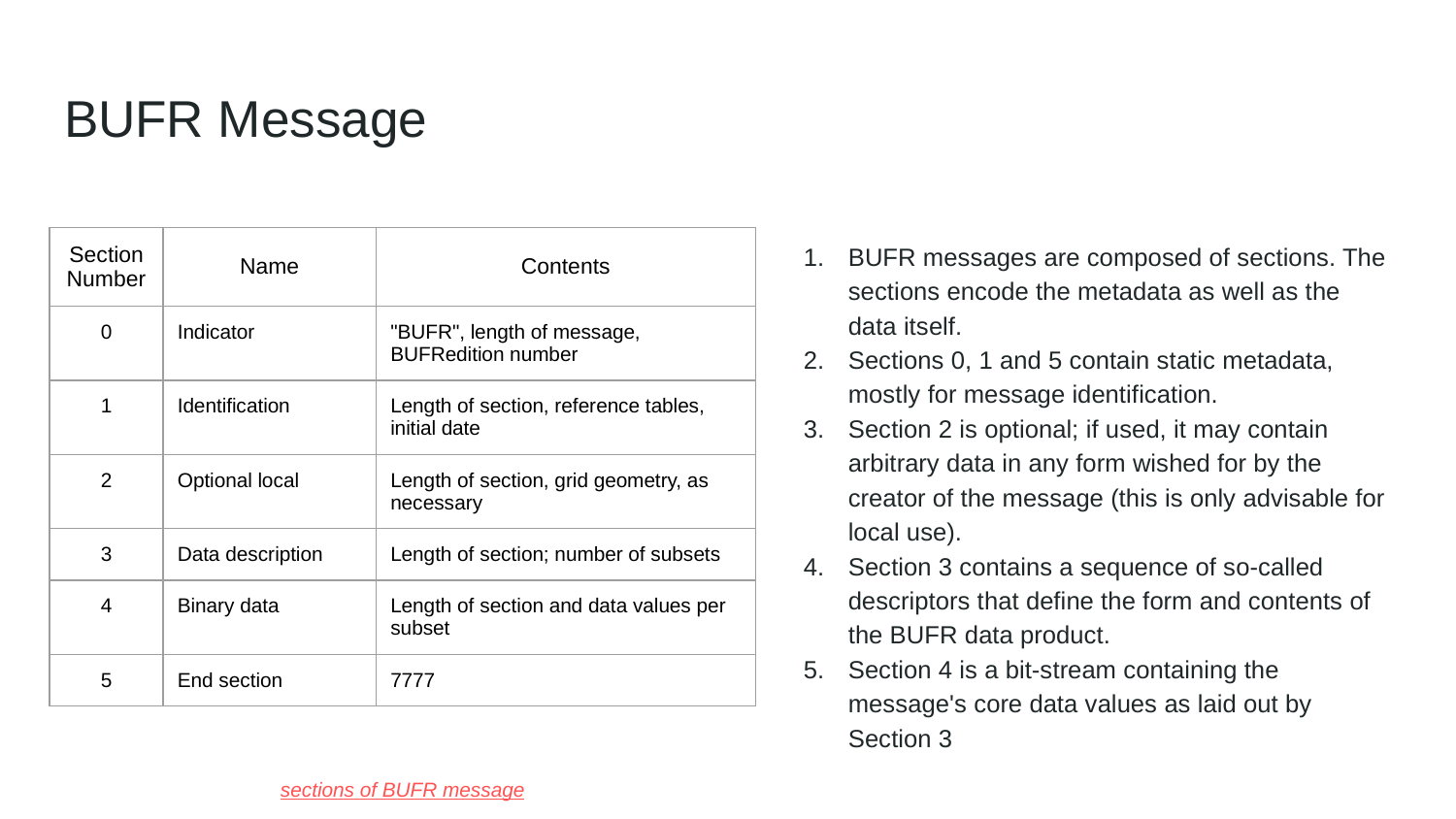

# BUFR Message
BUFR messages are composed of sections. The sections encode the metadata as well as the data itself.
Sections 0, 1 and 5 contain static metadata, mostly for message identification.
Section 2 is optional; if used, it may contain arbitrary data in any form wished for by the creator of the message (this is only advisable for local use).
Section 3 contains a sequence of so-called descriptors that define the form and contents of the BUFR data product.
Section 4 is a bit-stream containing the message's core data values as laid out by Section 3
| Section Number | Name | Contents |
| --- | --- | --- |
| 0 | Indicator | "BUFR", length of message, BUFRedition number |
| 1 | Identification | Length of section, reference tables, initial date |
| 2 | Optional local | Length of section, grid geometry, as necessary |
| 3 | Data description | Length of section; number of subsets |
| 4 | Binary data | Length of section and data values per subset |
| 5 | End section | 7777 |
sections of BUFR message